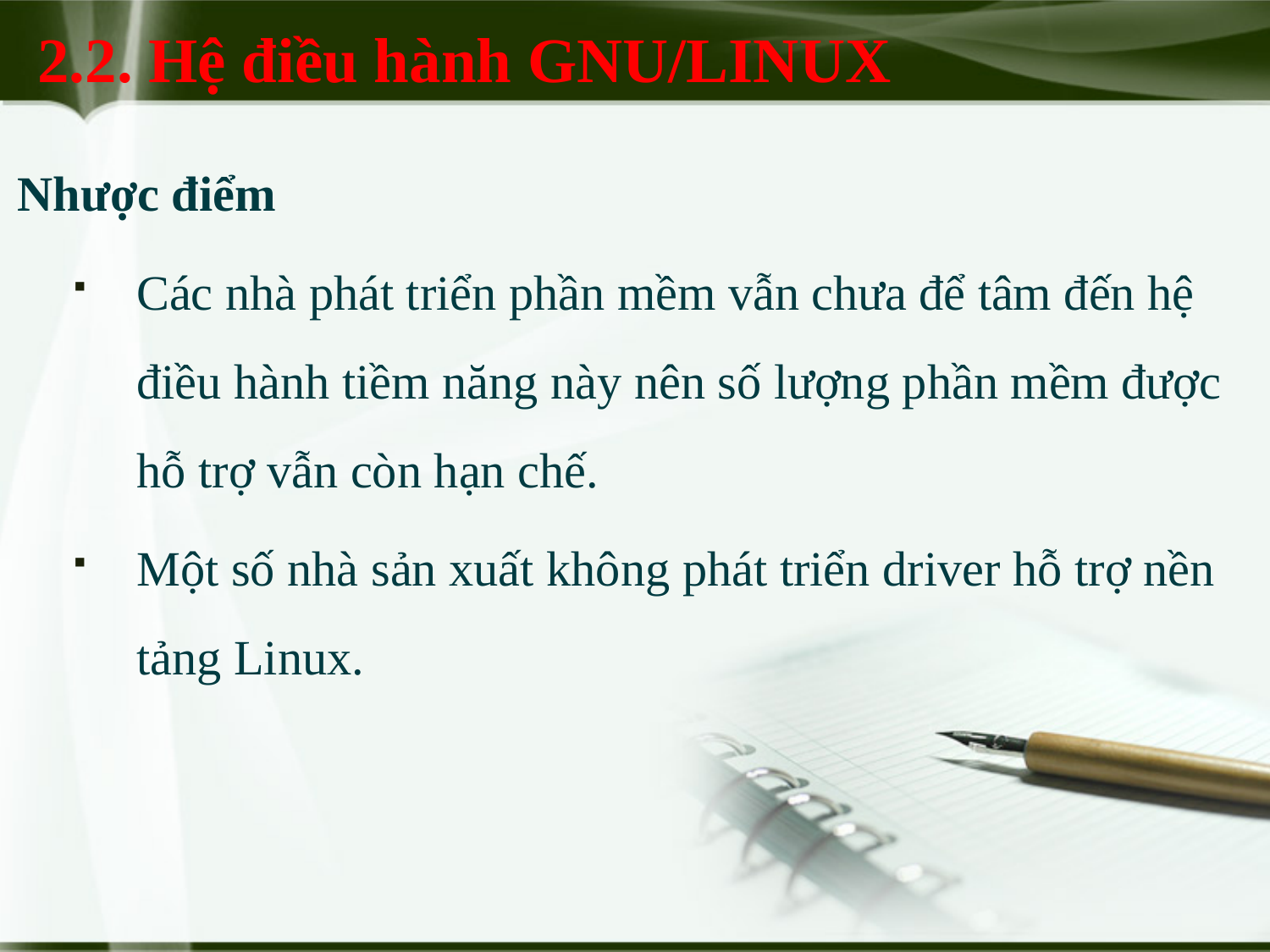

# 2.2. Hệ điều hành GNU/LINUX
Nhược điểm
Các nhà phát triển phần mềm vẫn chưa để tâm đến hệ điều hành tiềm năng này nên số lượng phần mềm được hỗ trợ vẫn còn hạn chế.
Một số nhà sản xuất không phát triển driver hỗ trợ nền tảng Linux.